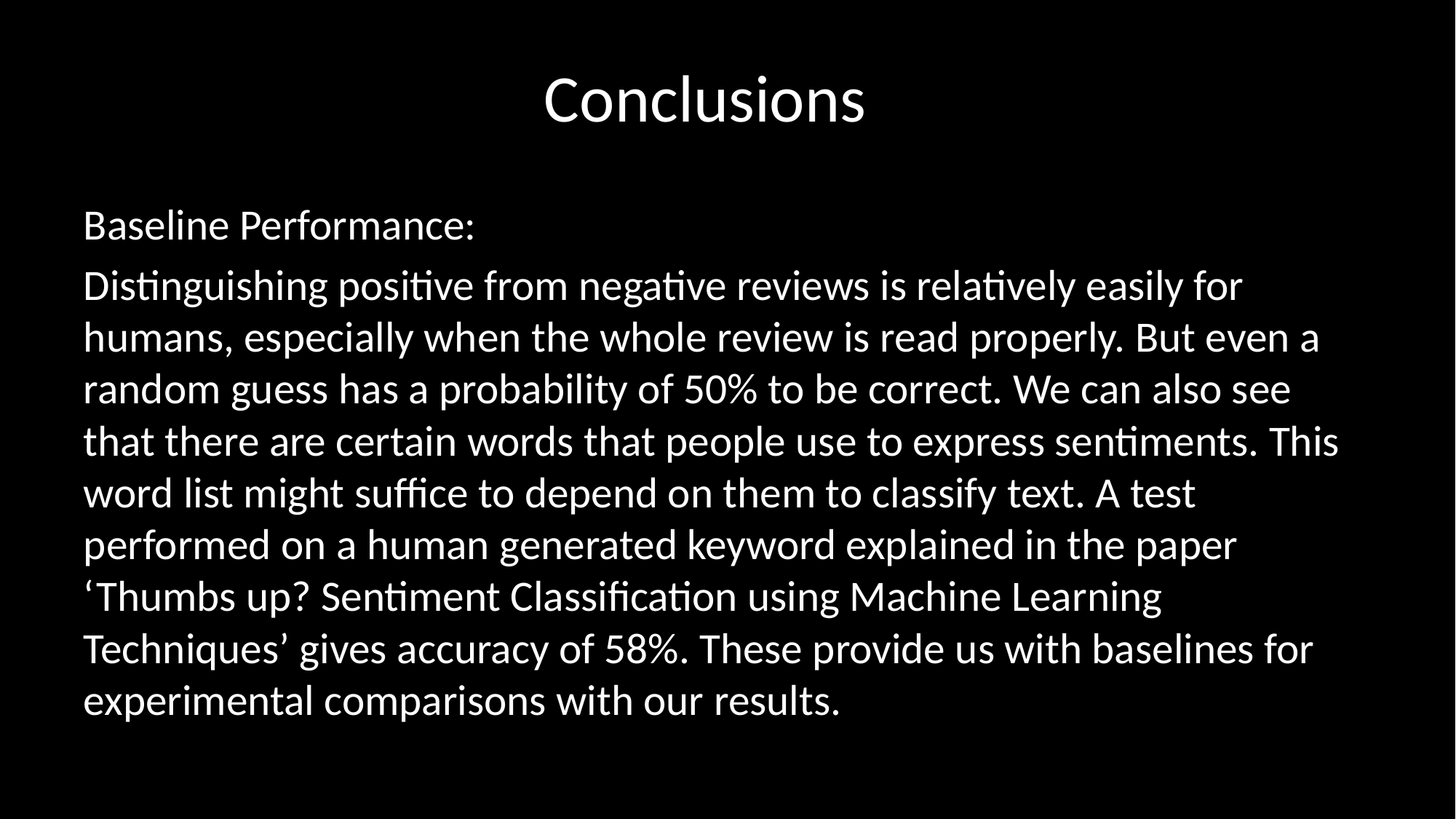

# Conclusions
Baseline Performance:
Distinguishing positive from negative reviews is relatively easily for humans, especially when the whole review is read properly. But even a random guess has a probability of 50% to be correct. We can also see that there are certain words that people use to express sentiments. This word list might suffice to depend on them to classify text. A test performed on a human generated keyword explained in the paper ‘Thumbs up? Sentiment Classification using Machine Learning Techniques’ gives accuracy of 58%. These provide us with baselines for experimental comparisons with our results.